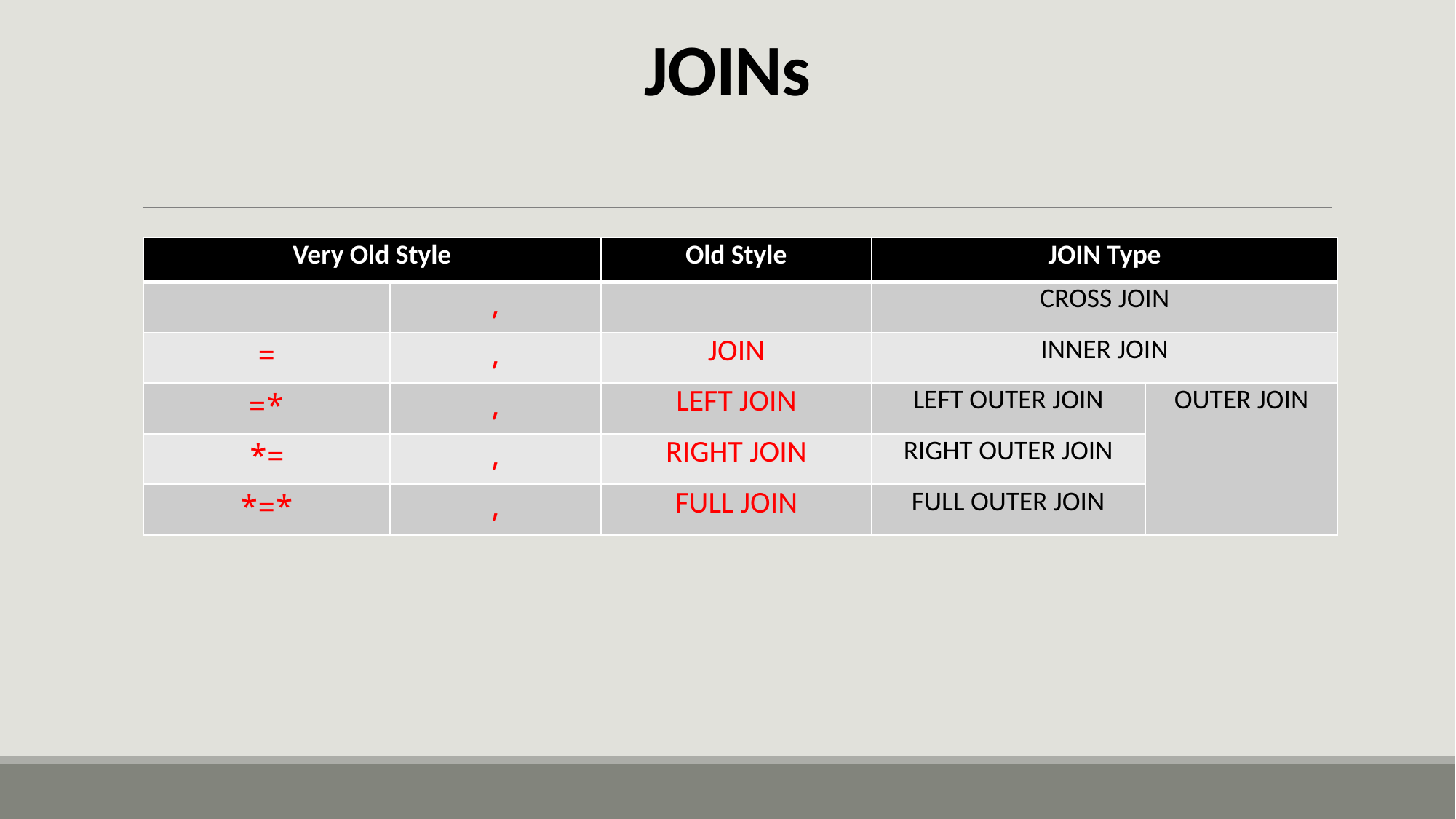

# JOINs
| Very Old Style |  | Old Style | JOIN Type |  |
| --- | --- | --- | --- | --- |
|  | , |  | CROSS JOIN |  |
| = | , | JOIN | INNER JOIN |  |
| \*= | , | LEFT JOIN | LEFT OUTER JOIN | OUTER JOIN |
| =\* | , | RIGHT JOIN | RIGHT OUTER JOIN |  |
| \*=\* | , | FULL JOIN | FULL OUTER JOIN |  |